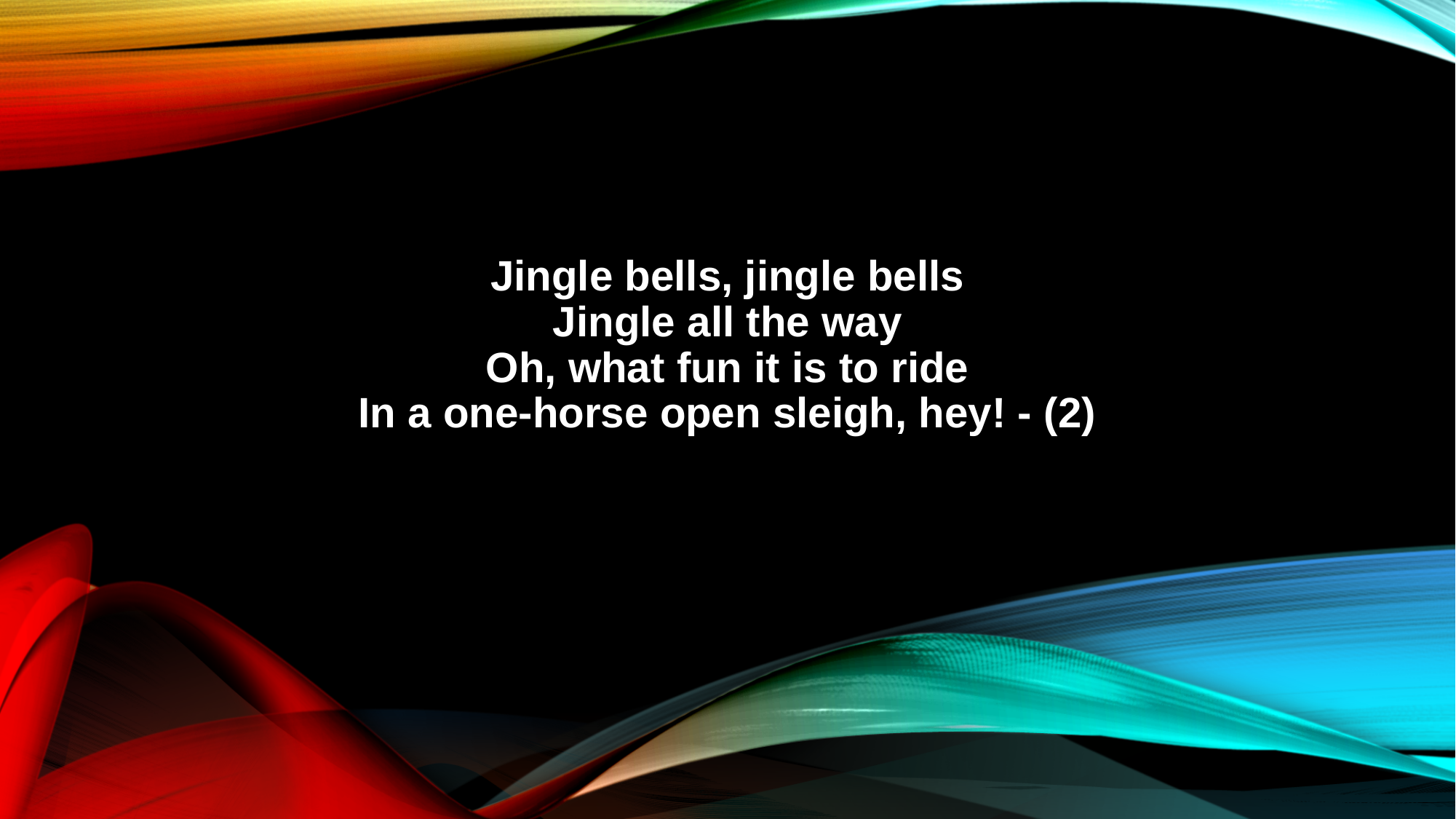

Jingle bells, jingle bells
Jingle all the way
Oh, what fun it is to ride
In a one-horse open sleigh, hey! - (2)